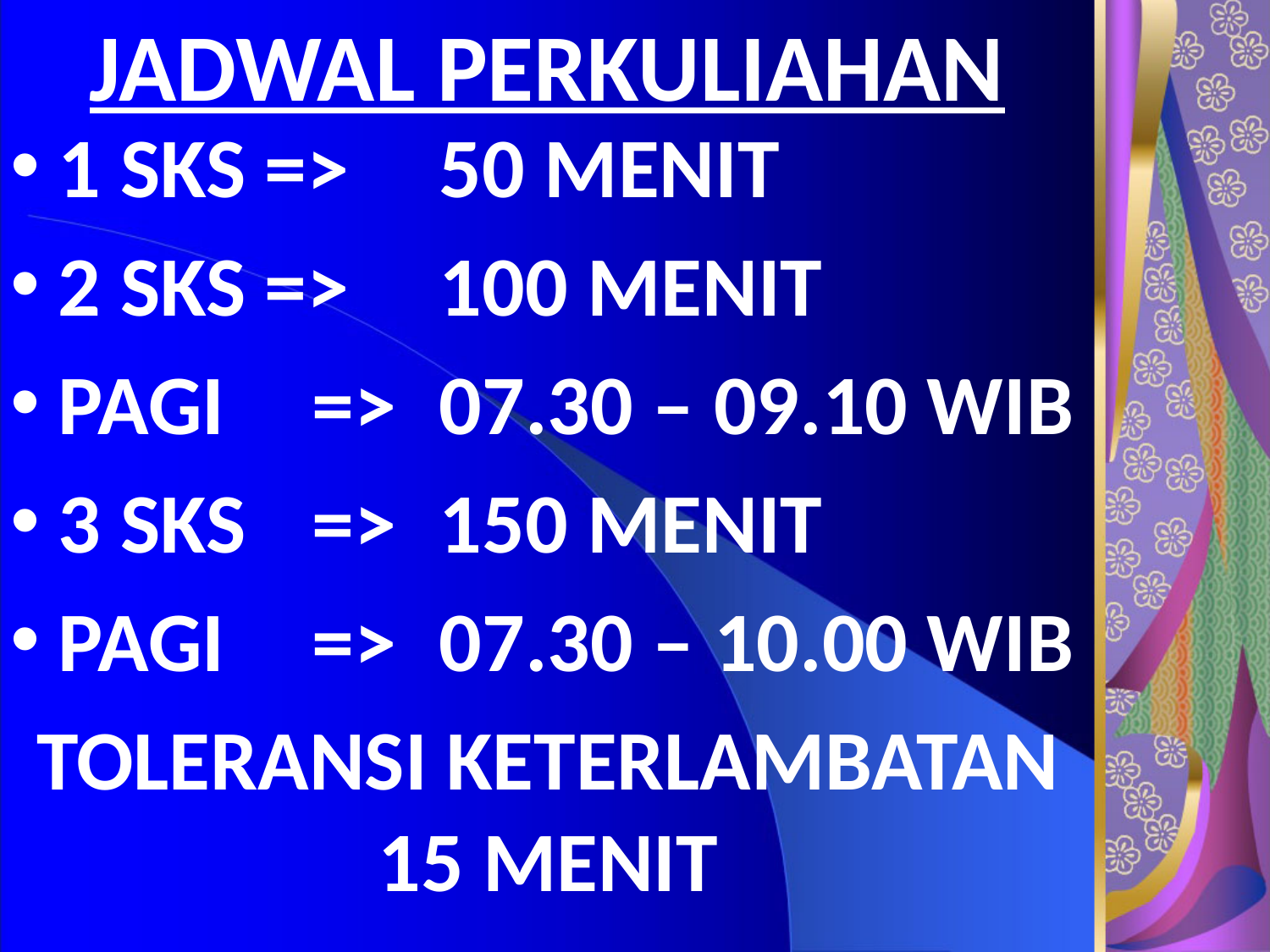

JADWAL PERKULIAHAN
1 SKS =>	50 MENIT
2 SKS =>	100 MENIT
PAGI	=>	07.30 – 09.10 WIB
3 SKS	=>	150 MENIT
PAGI 	=> 	07.30 – 10.00 WIB
TOLERANSI KETERLAMBATAN 15 MENIT